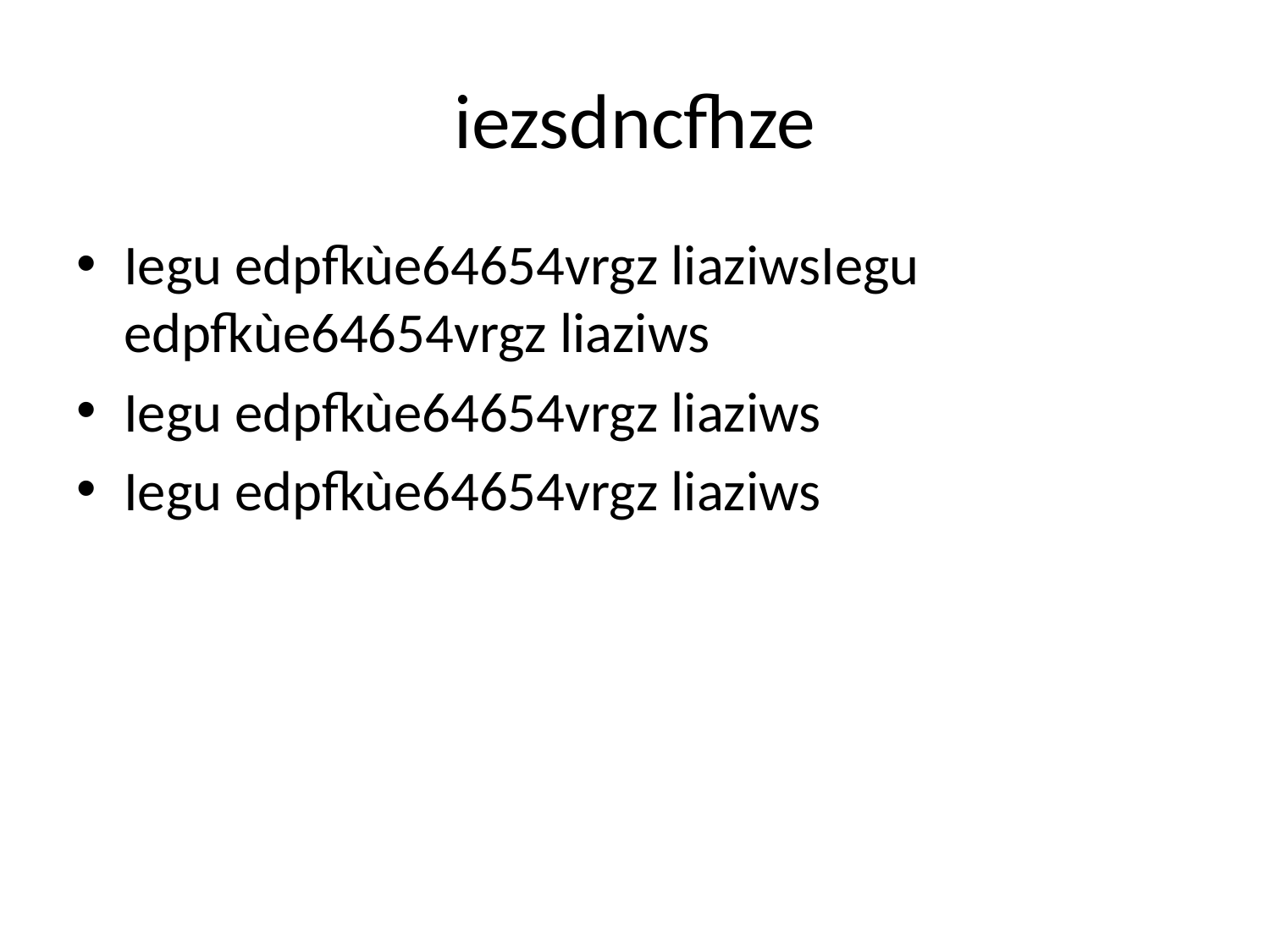

# iezsdncfhze
Iegu edpfkùe64654vrgz liaziwsIegu edpfkùe64654vrgz liaziws
Iegu edpfkùe64654vrgz liaziws
Iegu edpfkùe64654vrgz liaziws